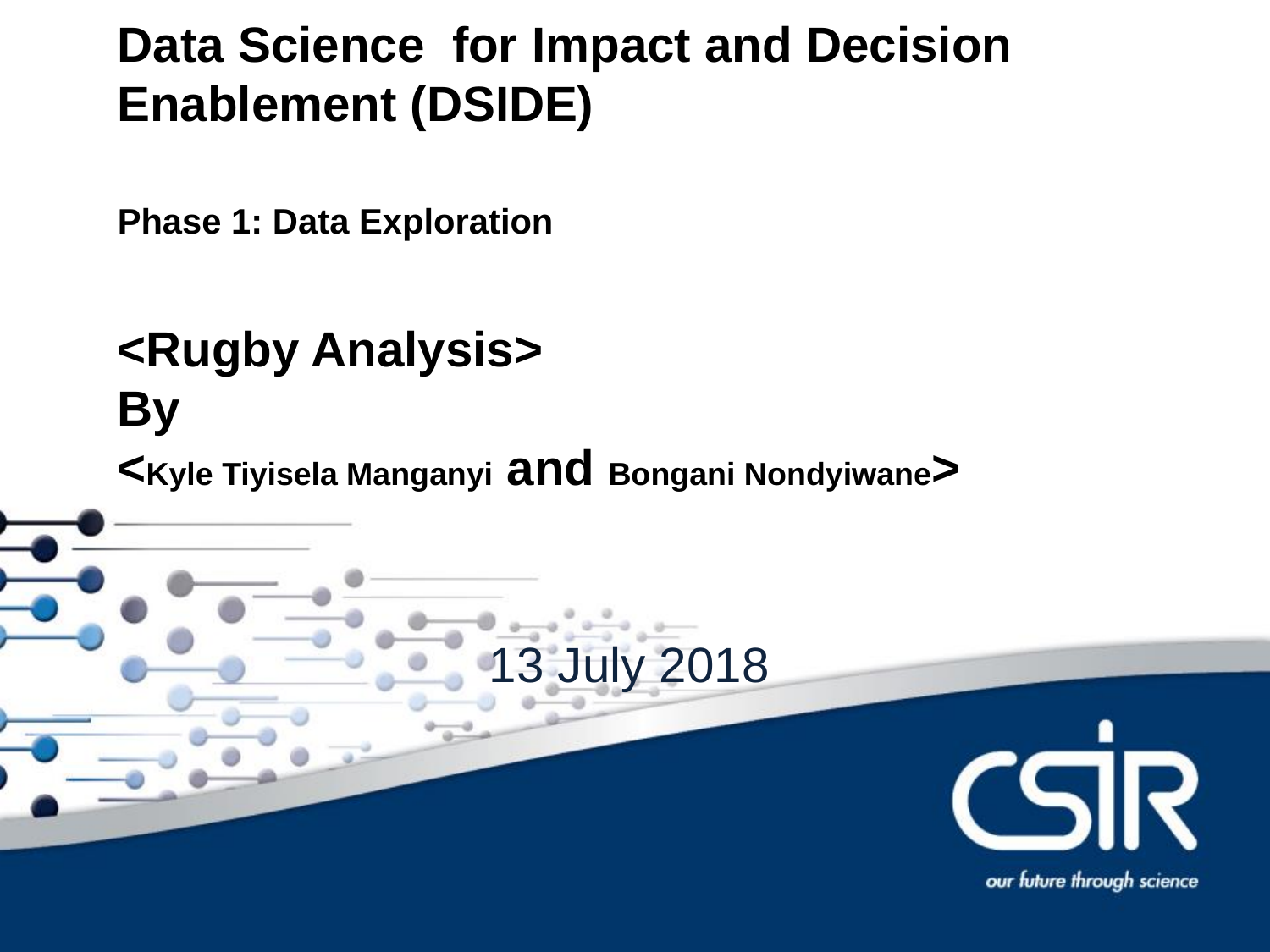

Data Science  for Impact and Decision Enablement (DSIDE)

Phase 1: Data Exploration

<Rugby Analysis>
By
<Kyle Tiyisela Manganyi and Bongani Nondyiwane>

Contents
13 July 2018